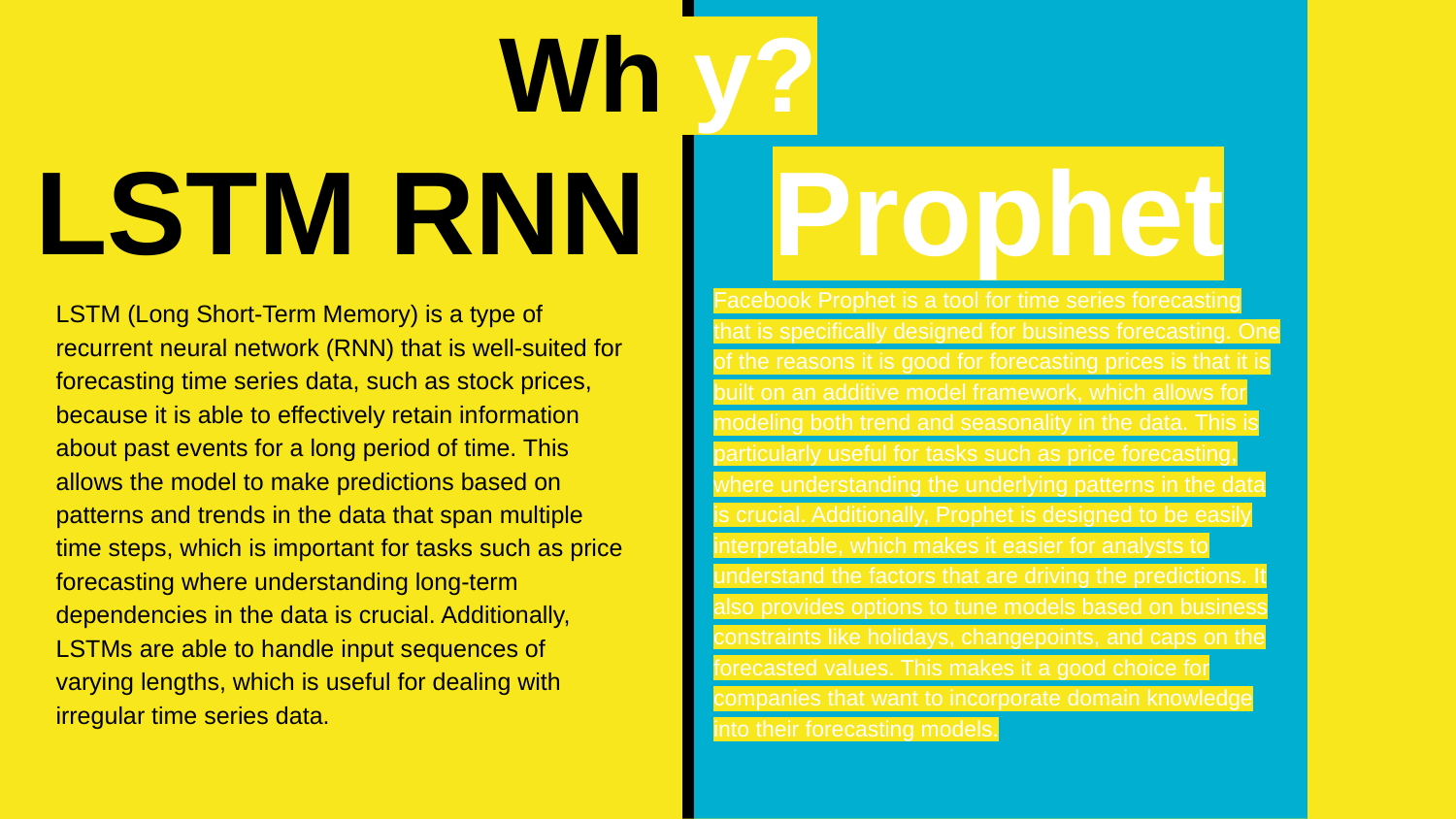

# Wh y?
LSTM RNN
Prophet
Facebook Prophet is a tool for time series forecasting that is specifically designed for business forecasting. One of the reasons it is good for forecasting prices is that it is built on an additive model framework, which allows for modeling both trend and seasonality in the data. This is particularly useful for tasks such as price forecasting, where understanding the underlying patterns in the data is crucial. Additionally, Prophet is designed to be easily interpretable, which makes it easier for analysts to understand the factors that are driving the predictions. It also provides options to tune models based on business constraints like holidays, changepoints, and caps on the forecasted values. This makes it a good choice for companies that want to incorporate domain knowledge into their forecasting models.
LSTM (Long Short-Term Memory) is a type of recurrent neural network (RNN) that is well-suited for forecasting time series data, such as stock prices, because it is able to effectively retain information about past events for a long period of time. This allows the model to make predictions based on patterns and trends in the data that span multiple time steps, which is important for tasks such as price forecasting where understanding long-term dependencies in the data is crucial. Additionally, LSTMs are able to handle input sequences of varying lengths, which is useful for dealing with irregular time series data.